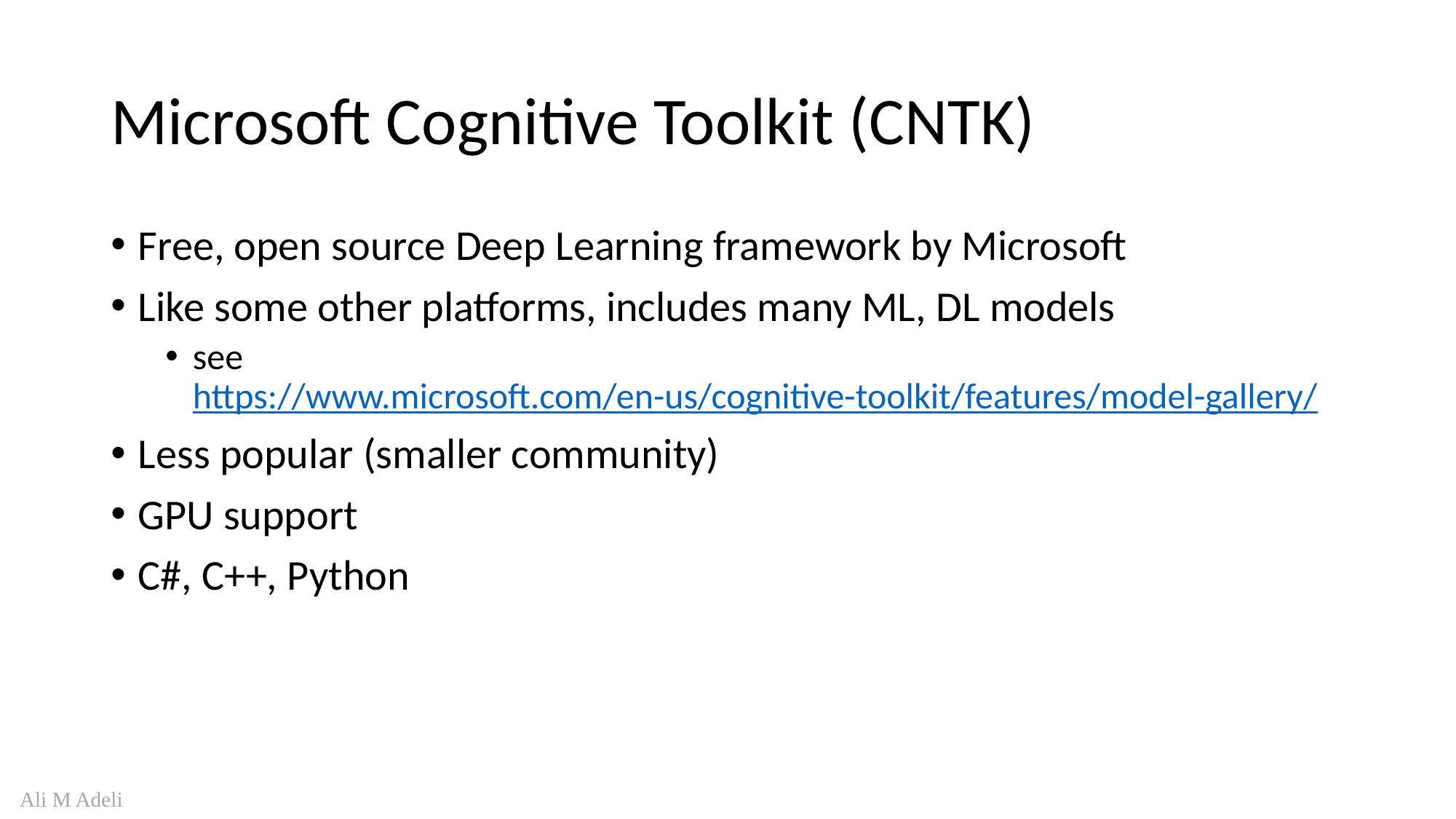

# Microsoft Cognitive Toolkit (CNTK)
Free, open source Deep Learning framework by Microsoft
Like some other platforms, includes many ML, DL models
see https://www.microsoft.com/en-us/cognitive-toolkit/features/model-gallery/
Less popular (smaller community)
GPU support
C#, C++, Python